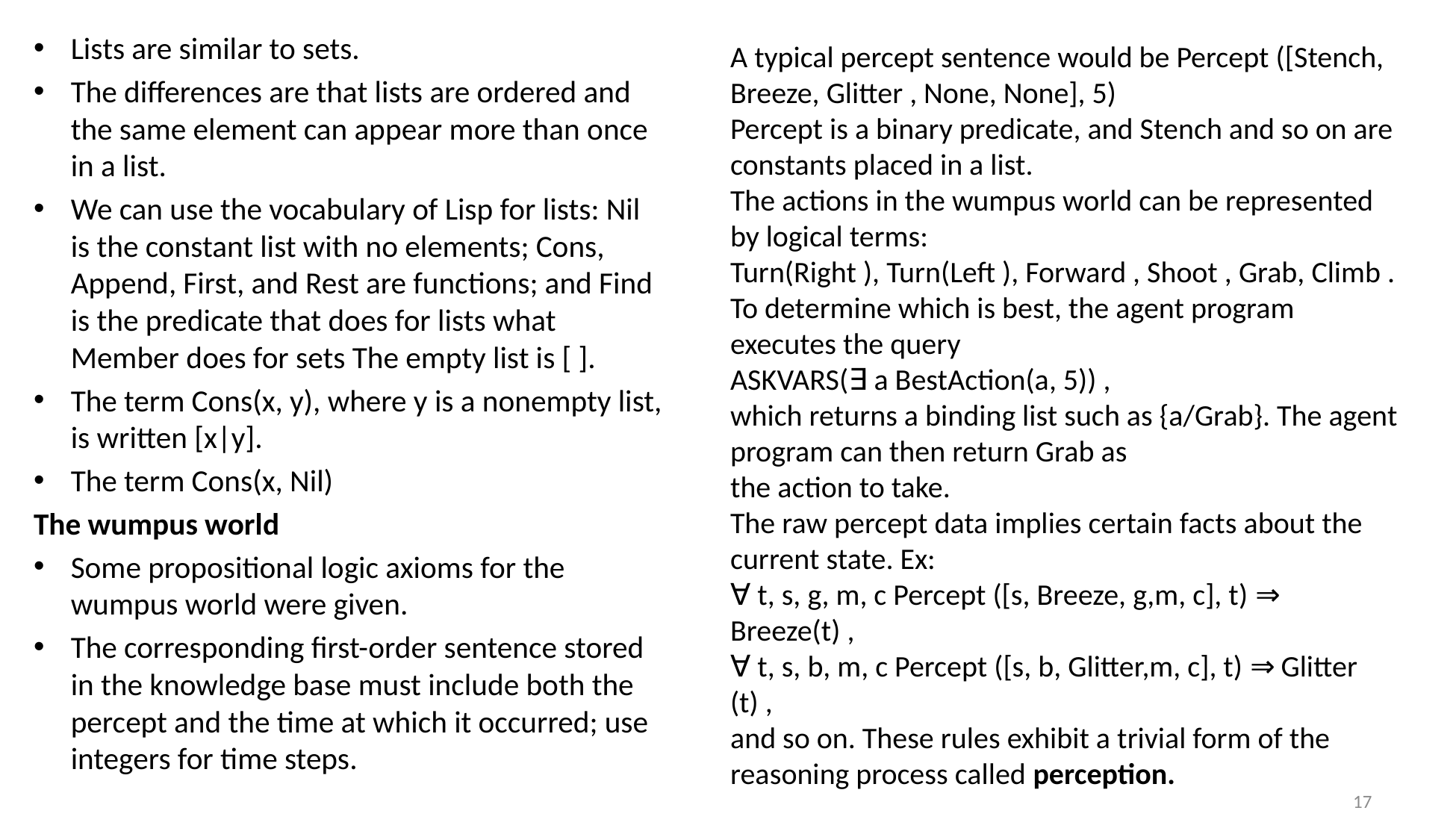

Lists are similar to sets.
The differences are that lists are ordered and the same element can appear more than once in a list.
We can use the vocabulary of Lisp for lists: Nil is the constant list with no elements; Cons, Append, First, and Rest are functions; and Find is the predicate that does for lists what Member does for sets The empty list is [ ].
The term Cons(x, y), where y is a nonempty list, is written [x|y].
The term Cons(x, Nil)
The wumpus world
Some propositional logic axioms for the wumpus world were given.
The corresponding first-order sentence stored in the knowledge base must include both the percept and the time at which it occurred; use integers for time steps.
A typical percept sentence would be Percept ([Stench, Breeze, Glitter , None, None], 5)
Percept is a binary predicate, and Stench and so on are constants placed in a list.
The actions in the wumpus world can be represented by logical terms:
Turn(Right ), Turn(Left ), Forward , Shoot , Grab, Climb .
To determine which is best, the agent program executes the query
ASKVARS(∃ a BestAction(a, 5)) ,
which returns a binding list such as {a/Grab}. The agent program can then return Grab as
the action to take.
The raw percept data implies certain facts about the current state. Ex:
∀ t, s, g, m, c Percept ([s, Breeze, g,m, c], t) ⇒ Breeze(t) ,
∀ t, s, b, m, c Percept ([s, b, Glitter,m, c], t) ⇒ Glitter (t) ,
and so on. These rules exhibit a trivial form of the reasoning process called perception.
17